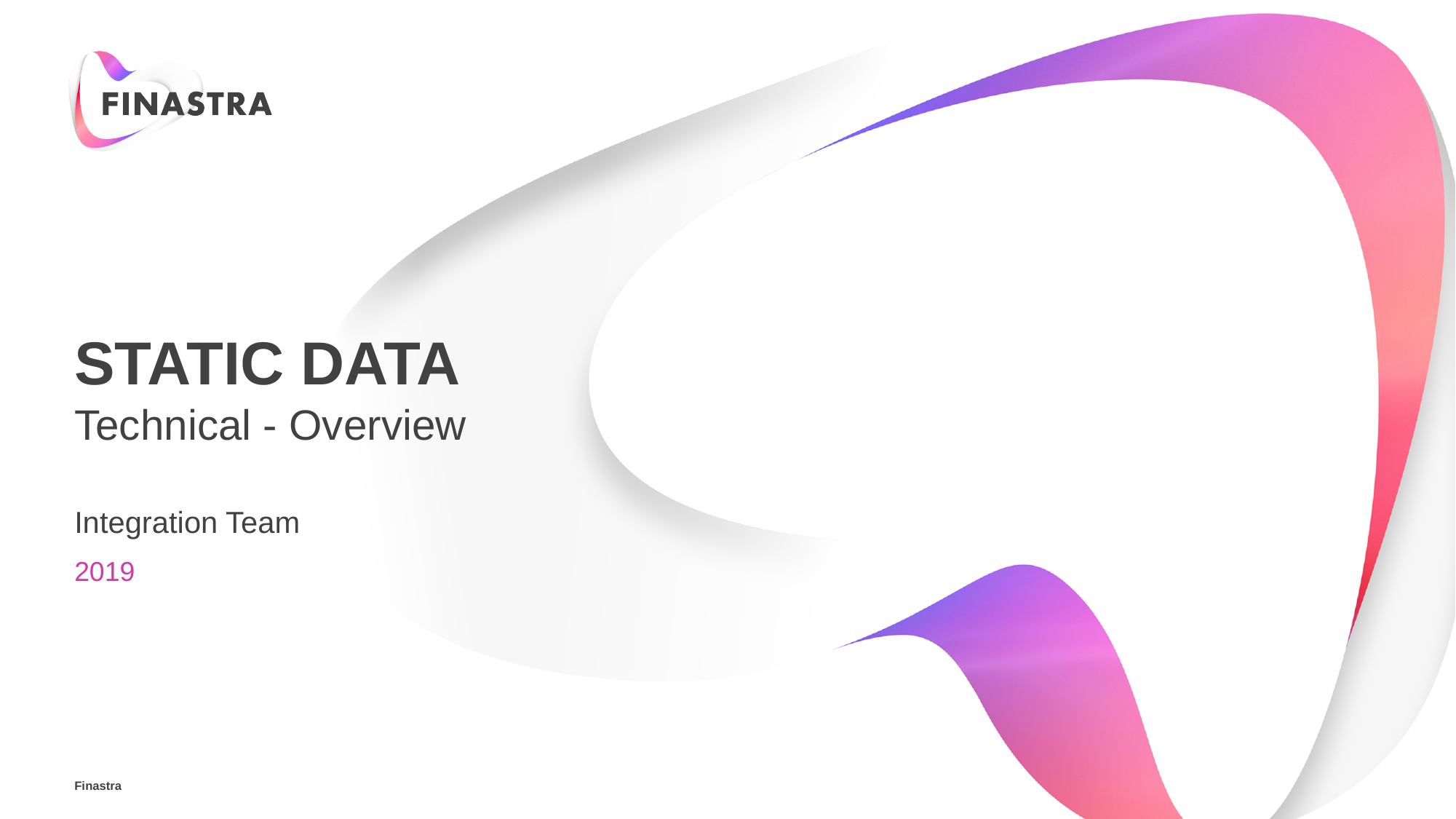

# Static Data
Technical - Overview
Integration Team
2019